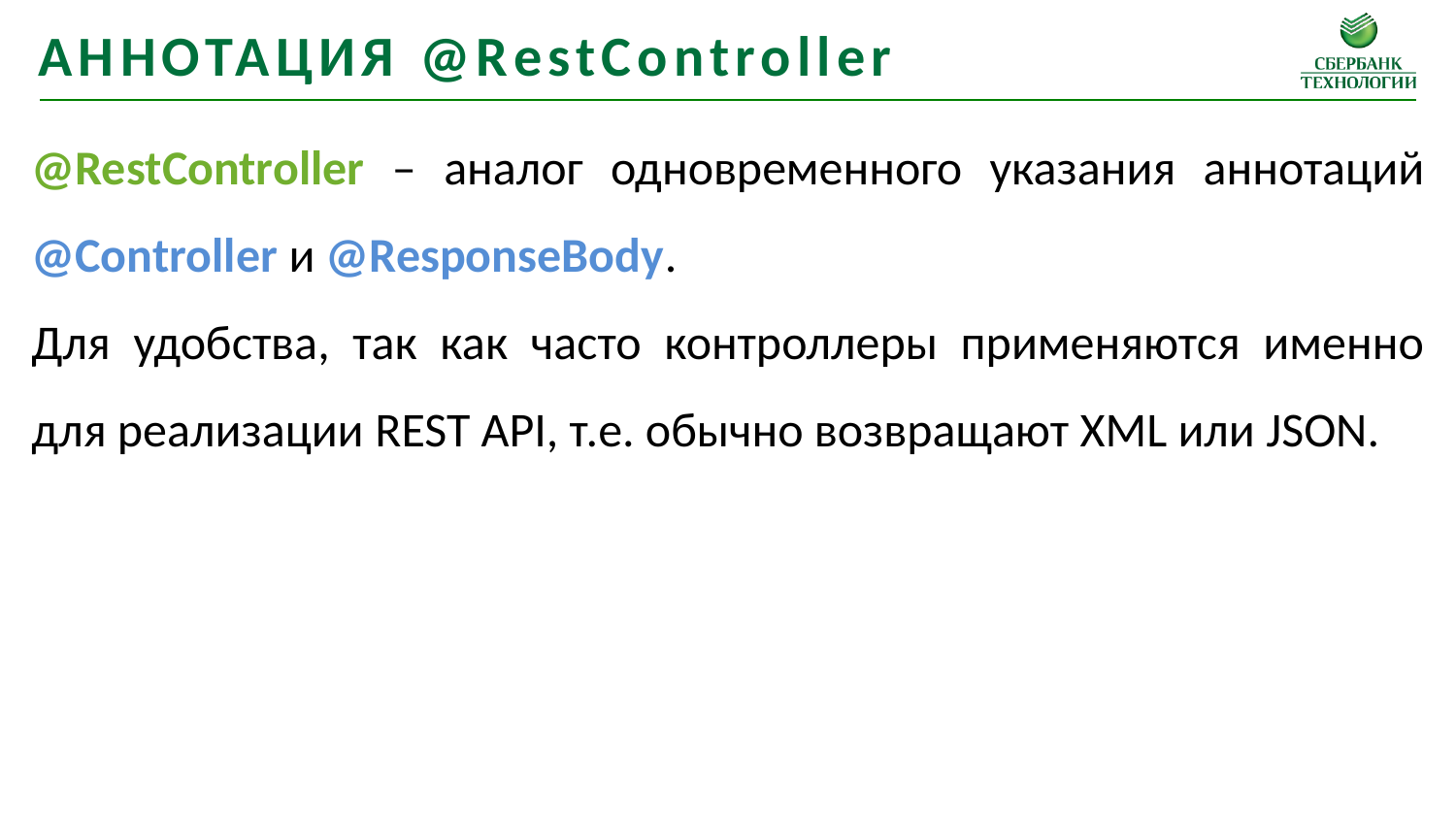

Аннотация @RestController
@RestController – аналог одновременного указания аннотаций @Controller и @ResponseBody.
Для удобства, так как часто контроллеры применяются именно для реализации REST API, т.е. обычно возвращают XML или JSON.